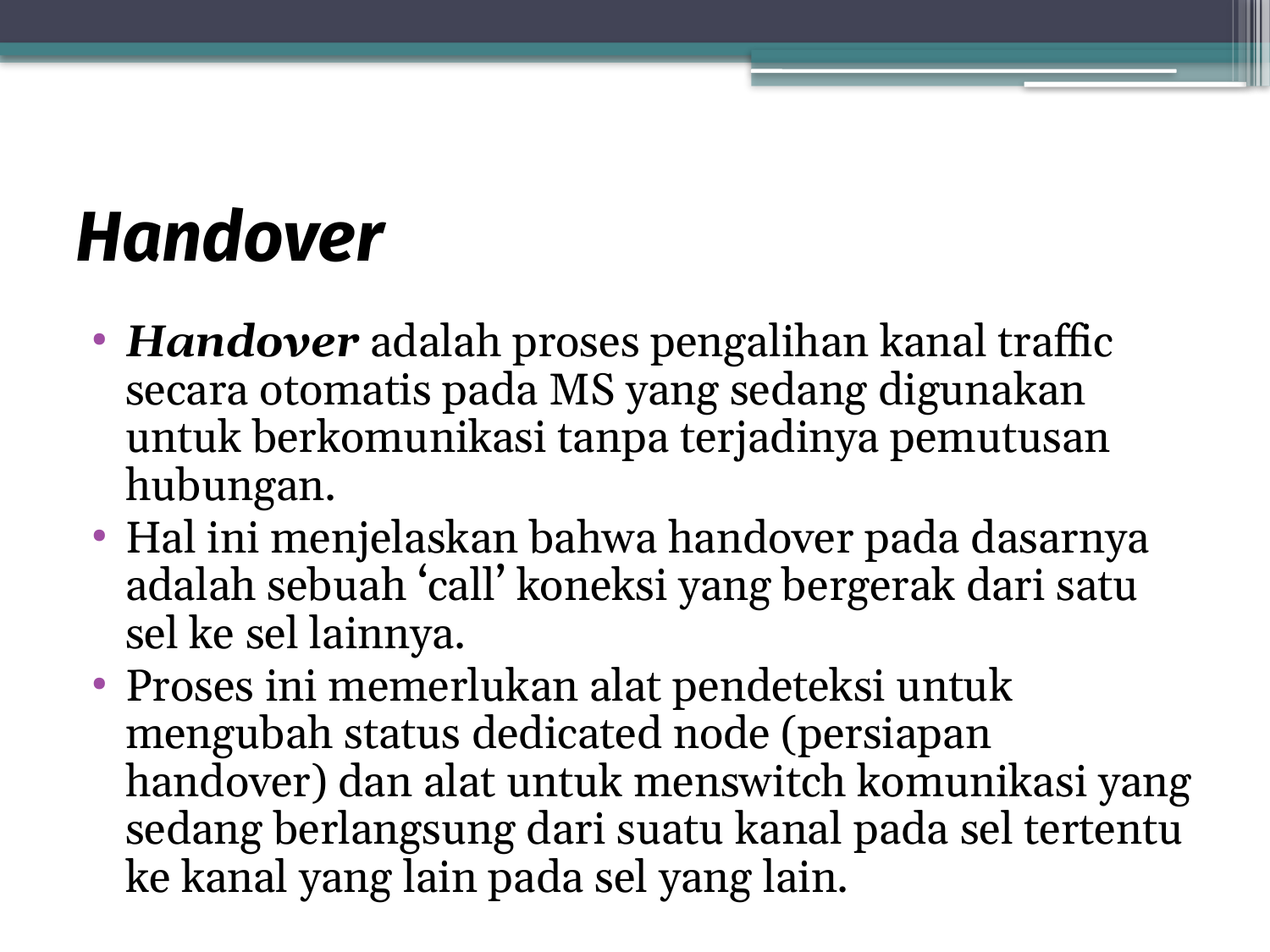

# Handover
Handover adalah proses pengalihan kanal traffic secara otomatis pada MS yang sedang digunakan untuk berkomunikasi tanpa terjadinya pemutusan hubungan.
Hal ini menjelaskan bahwa handover pada dasarnya adalah sebuah ‘call’ koneksi yang bergerak dari satu sel ke sel lainnya.
Proses ini memerlukan alat pendeteksi untuk mengubah status dedicated node (persiapan handover) dan alat untuk menswitch komunikasi yang sedang berlangsung dari suatu kanal pada sel tertentu ke kanal yang lain pada sel yang lain.